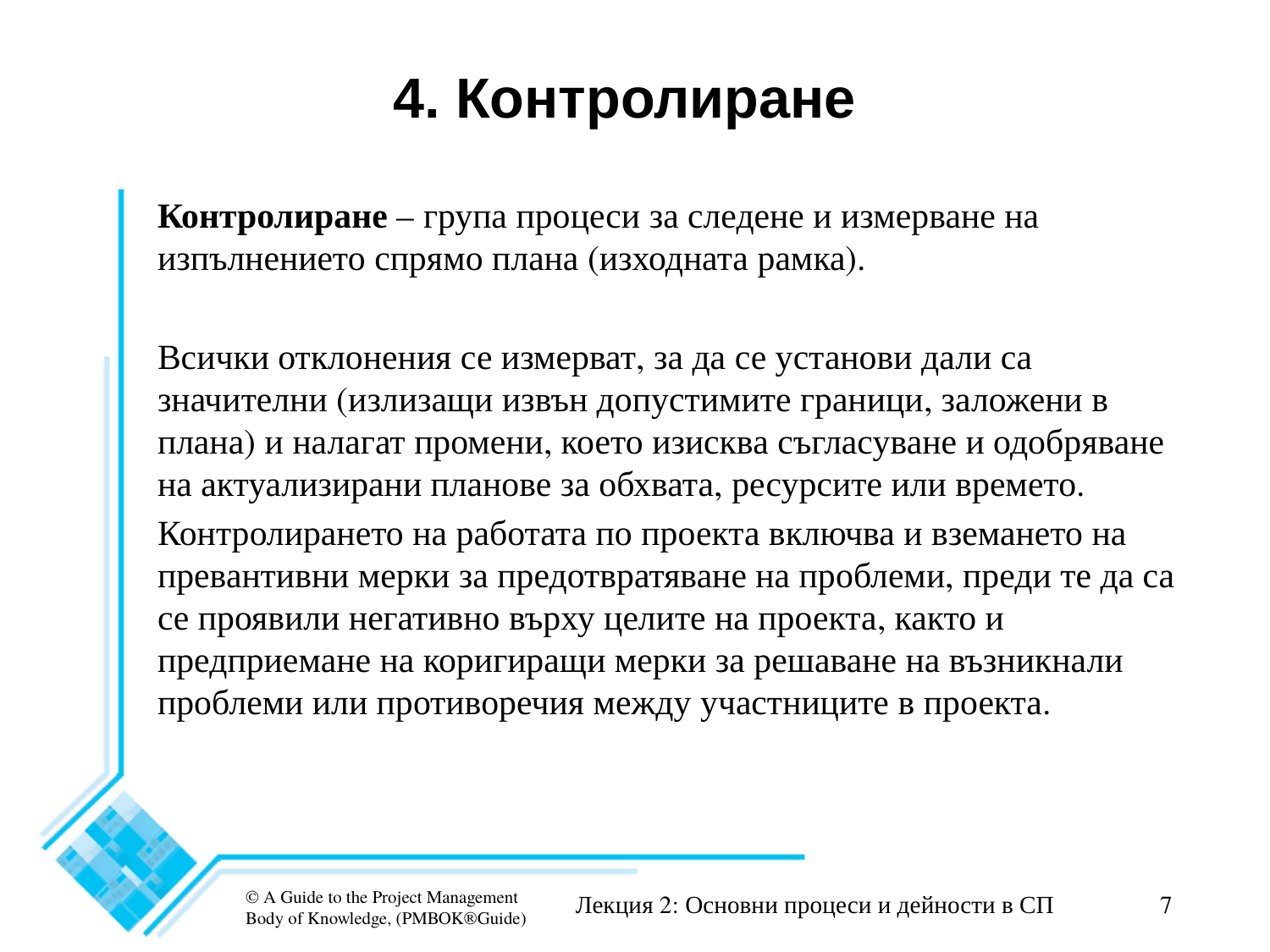

# 4. Контролиране
Контролиране – група процеси за следене и измерване на изпълнението спрямо плана (изходната рамка).

Всички отклонения се измерват, за да се установи дали са значителни (излизащи извън допустимите граници, заложени в плана) и налагат промени, което изисква съгласуване и одобряване на актуализирани планове за обхвата, ресурсите или времето.
Контролирането на работата по проекта включва и вземането на превантивни мерки за предотвратяване на проблеми, преди те да са се проявили негативно върху целите на проекта, както и предприемане на коригиращи мерки за решаване на възникнали проблеми или противоречия между участниците в проекта.
© A Guide to the Project Management Body of Knowledge, (PMBOK®Guide)
Лекция 2: Основни процеси и дейности в СП
7